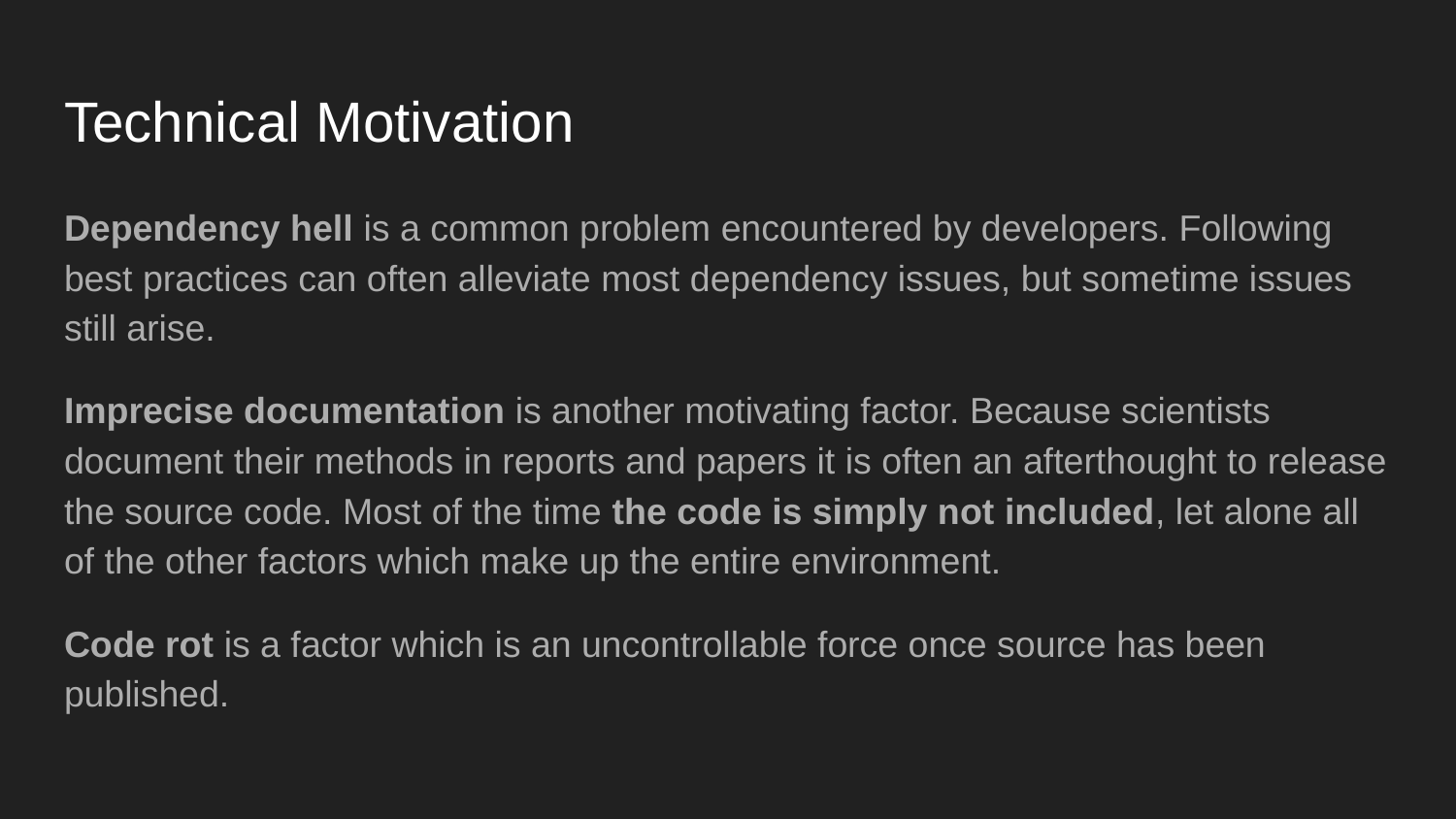

# Technical Motivation
Dependency hell is a common problem encountered by developers. Following best practices can often alleviate most dependency issues, but sometime issues still arise.
Imprecise documentation is another motivating factor. Because scientists document their methods in reports and papers it is often an afterthought to release the source code. Most of the time the code is simply not included, let alone all of the other factors which make up the entire environment.
Code rot is a factor which is an uncontrollable force once source has been published.